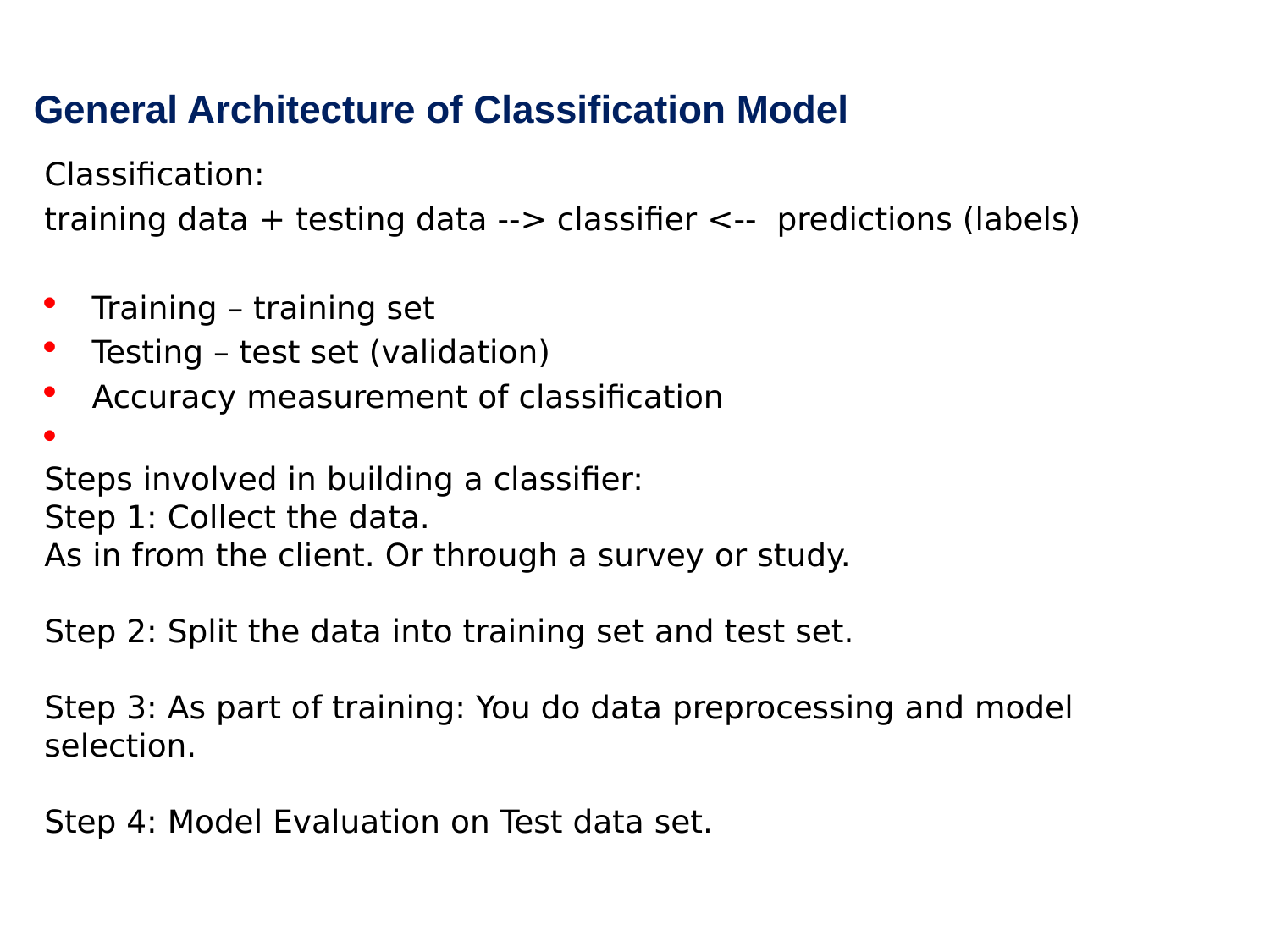

# General Architecture of Classification Model
Classification:
training data + testing data --> classifier <--  predictions (labels)

Training – training set
Testing – test set (validation)
Accuracy measurement of classification

Steps involved in building a classifier:
Step 1: Collect the data.
As in from the client. Or through a survey or study.

Step 2: Split the data into training set and test set.

Step 3: As part of training: You do data preprocessing and model selection.

Step 4: Model Evaluation on Test data set.